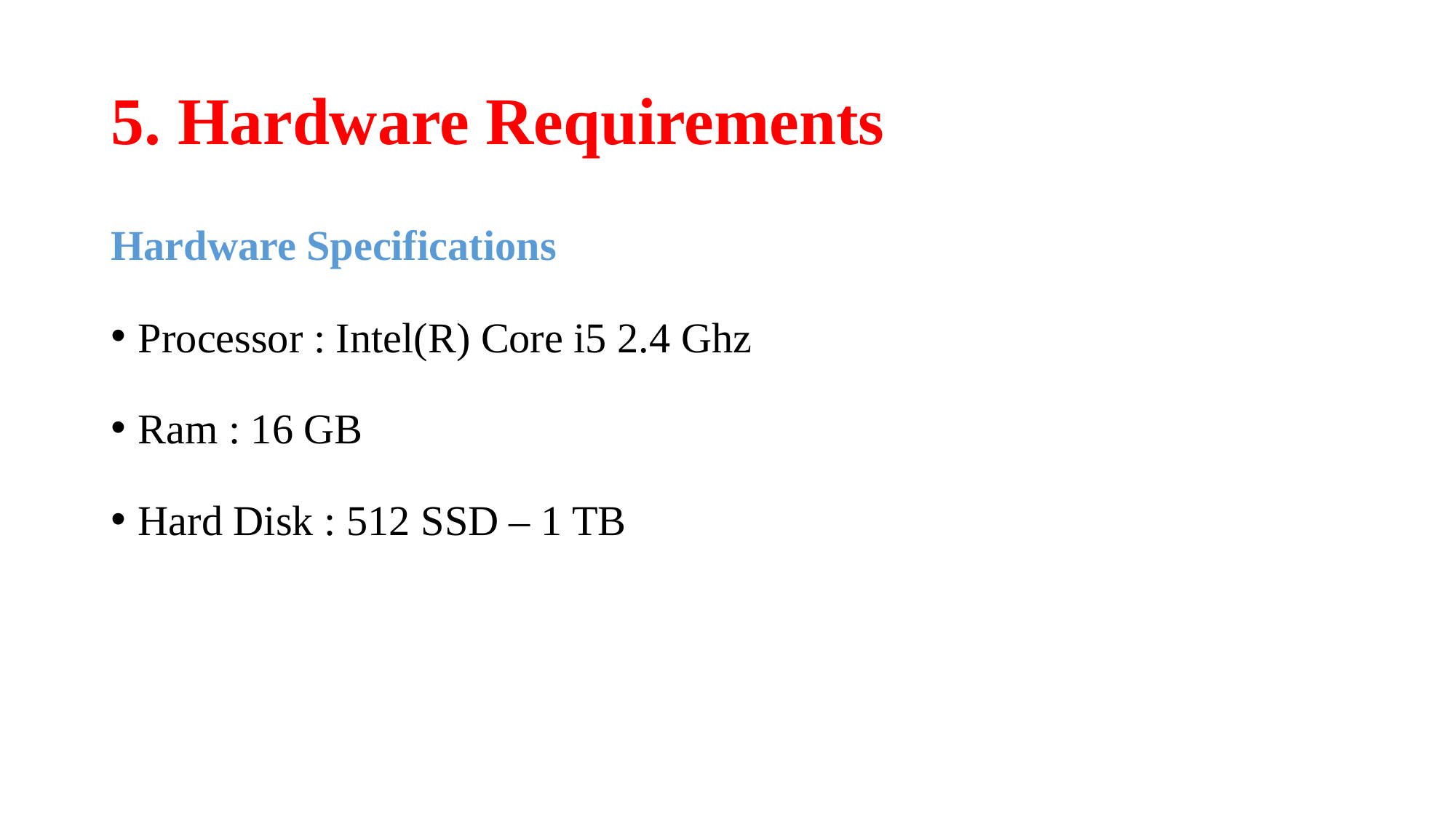

# 5. Hardware Requirements
Hardware Specifications
Processor : Intel(R) Core i5 2.4 Ghz
Ram : 16 GB
Hard Disk : 512 SSD – 1 TB